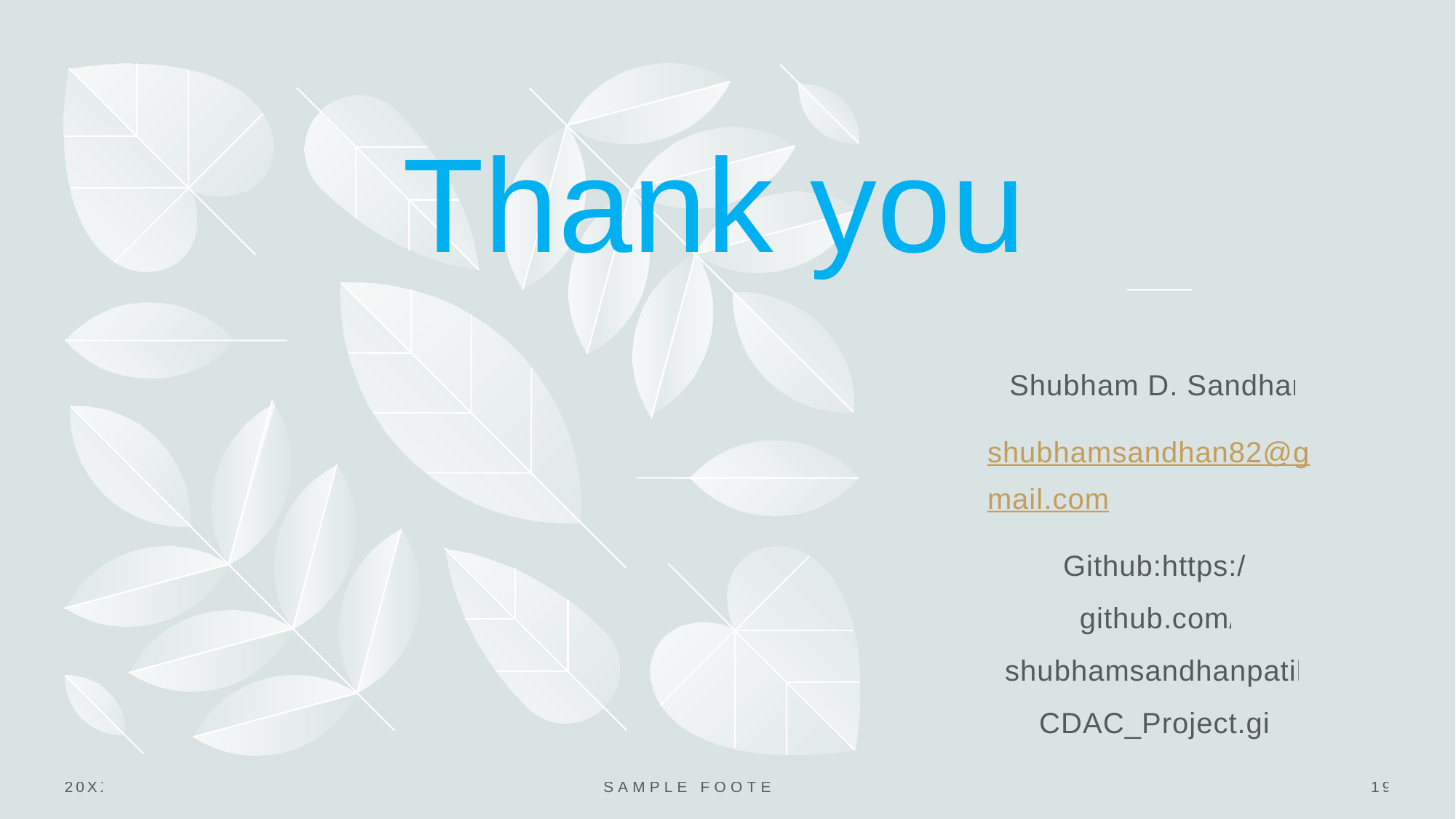

# Thank you
Shubham D. Sandhan
shubhamsandhan82@gmail.com
Github:https://github.com/shubhamsandhanpatil/CDAC_Project.git
20XX
Sample Footer Text
19